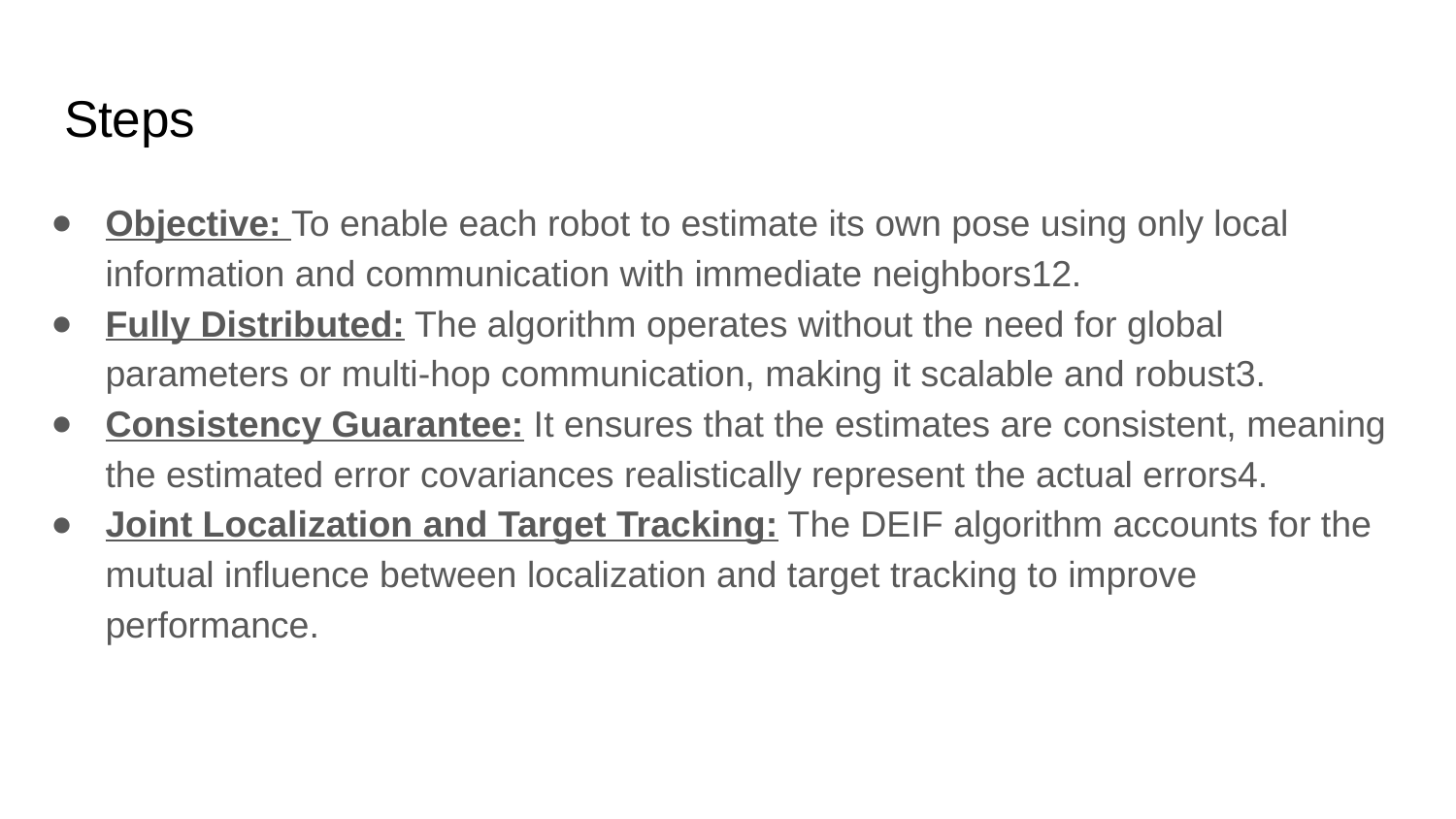

# Steps
Objective: To enable each robot to estimate its own pose using only local information and communication with immediate neighbors12.
Fully Distributed: The algorithm operates without the need for global parameters or multi-hop communication, making it scalable and robust3.
Consistency Guarantee: It ensures that the estimates are consistent, meaning the estimated error covariances realistically represent the actual errors4.
Joint Localization and Target Tracking: The DEIF algorithm accounts for the mutual influence between localization and target tracking to improve performance.